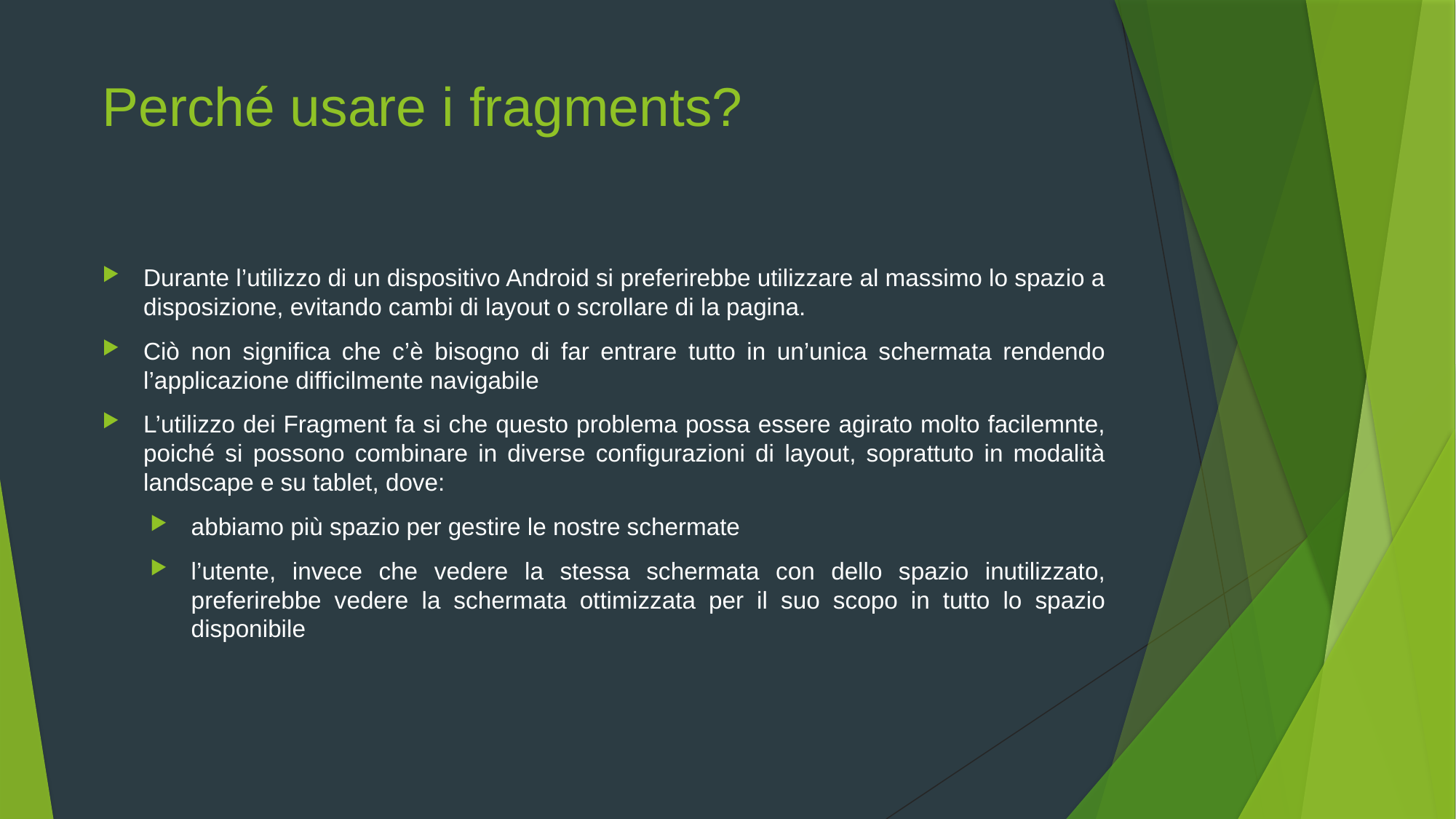

# Perché usare i fragments?
Durante l’utilizzo di un dispositivo Android si preferirebbe utilizzare al massimo lo spazio a disposizione, evitando cambi di layout o scrollare di la pagina.
Ciò non significa che c’è bisogno di far entrare tutto in un’unica schermata rendendo l’applicazione difficilmente navigabile
L’utilizzo dei Fragment fa si che questo problema possa essere agirato molto facilemnte, poiché si possono combinare in diverse configurazioni di layout, soprattuto in modalità landscape e su tablet, dove:
abbiamo più spazio per gestire le nostre schermate
l’utente, invece che vedere la stessa schermata con dello spazio inutilizzato, preferirebbe vedere la schermata ottimizzata per il suo scopo in tutto lo spazio disponibile